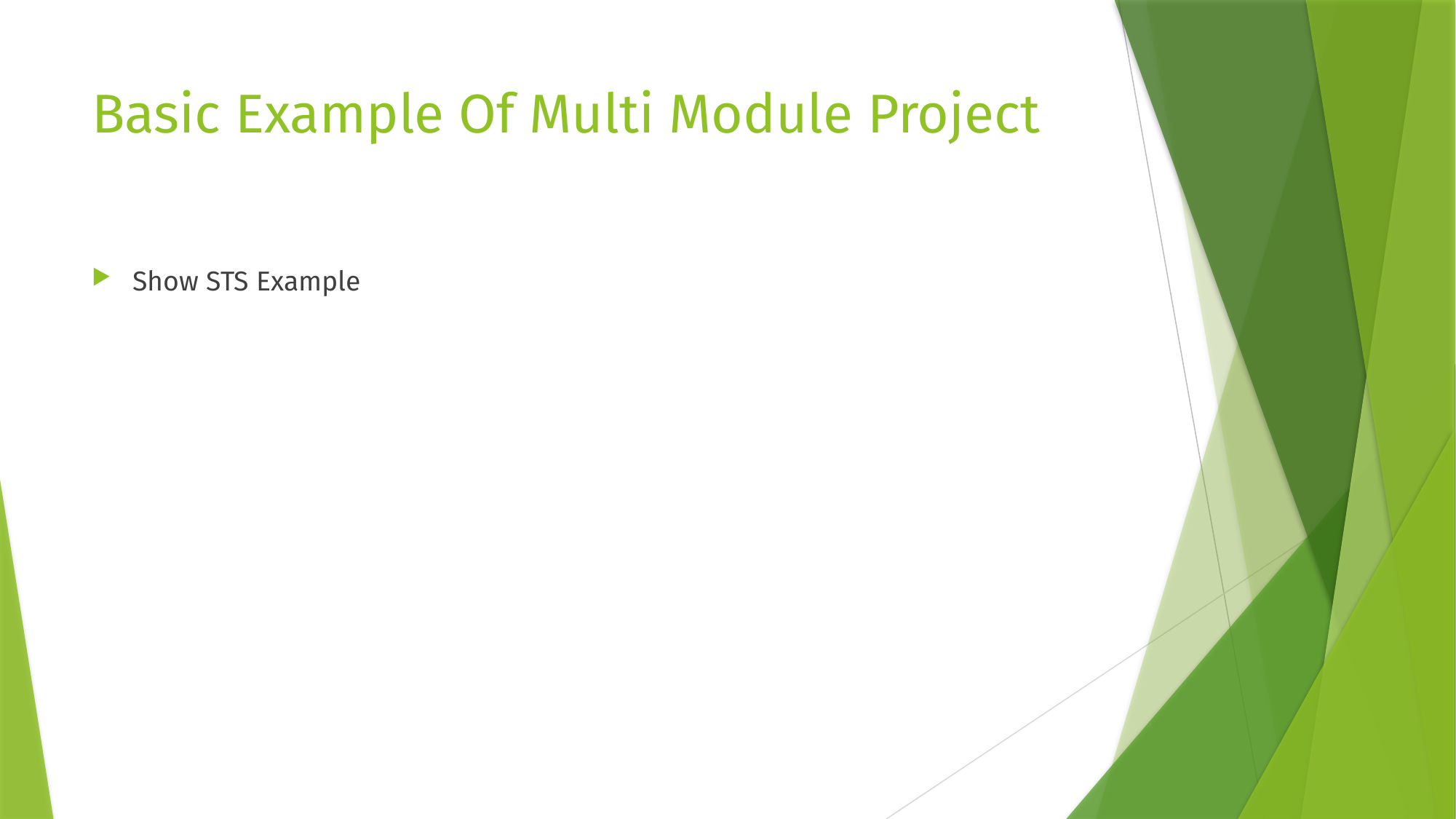

# Basic Example Of Multi Module Project
Show STS Example